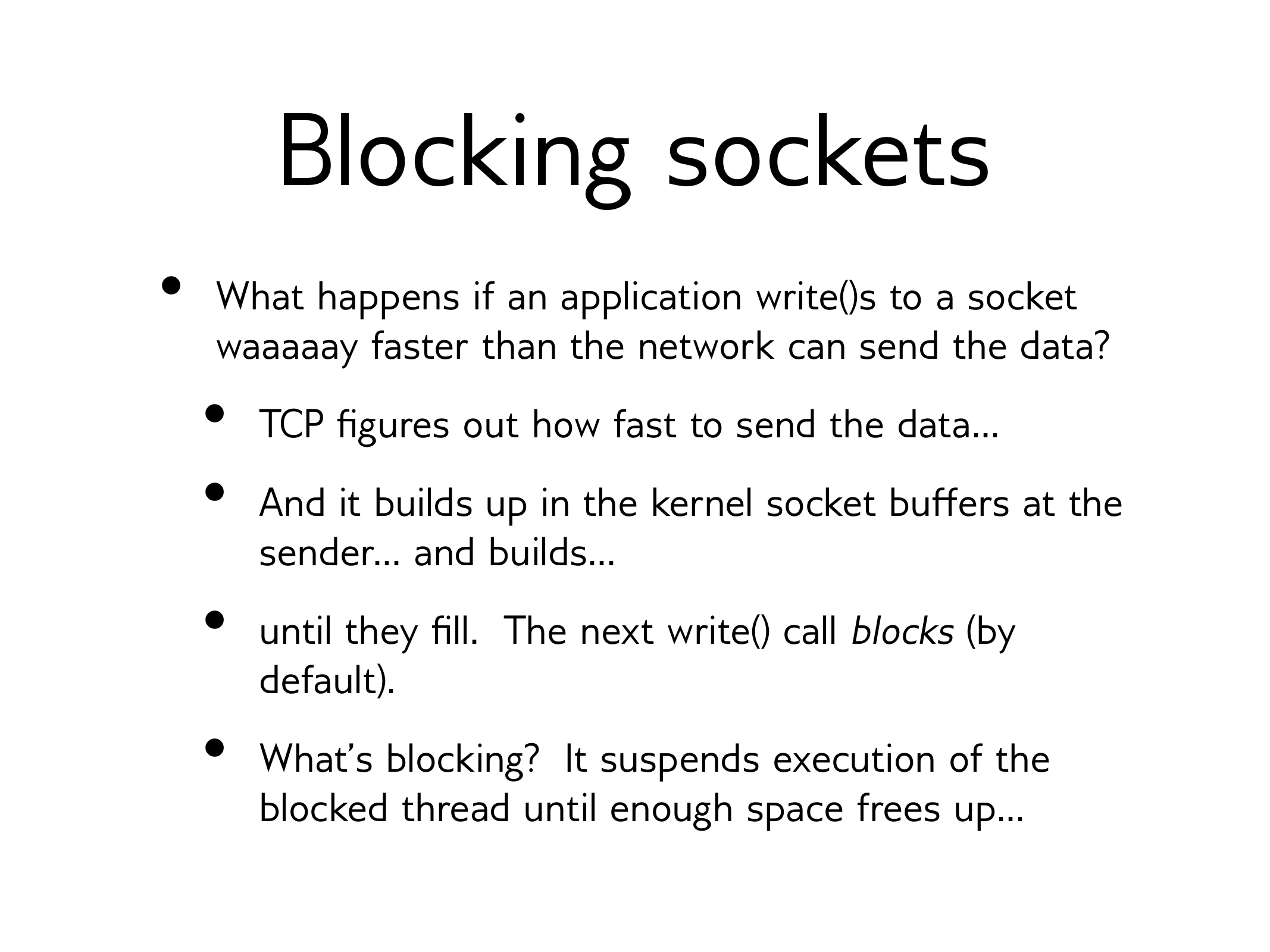

# Blocking sockets
What happens if an application write()s to a socket waaaaay faster than the network can send the data?
TCP figures out how fast to send the data...
And it builds up in the kernel socket buffers at the sender... and builds...
until they fill.  The next write() call blocks (by default).
What’s blocking?  It suspends execution of the blocked thread until enough space frees up...